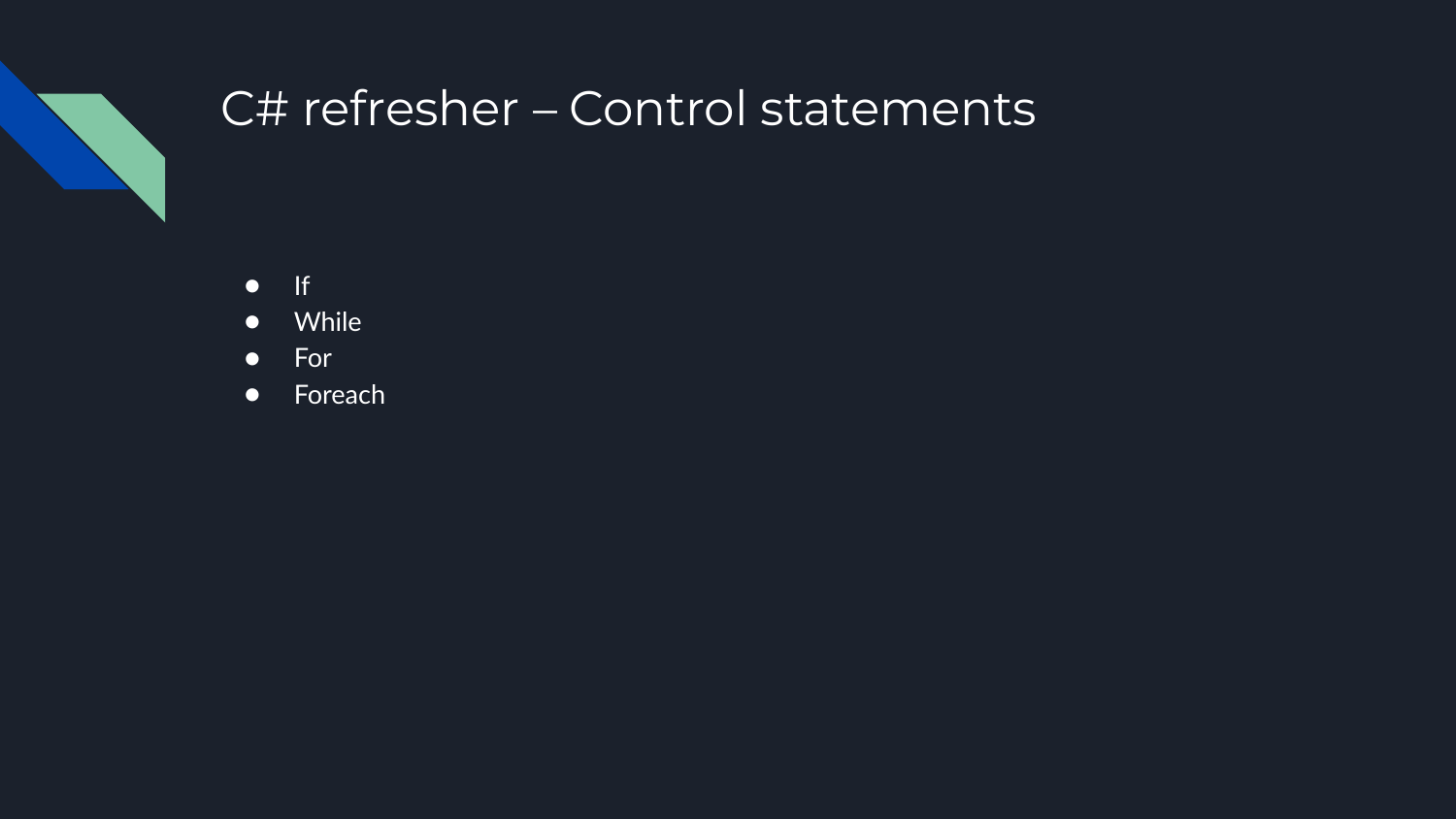

# C# refresher – Control statements
If
While
For
Foreach